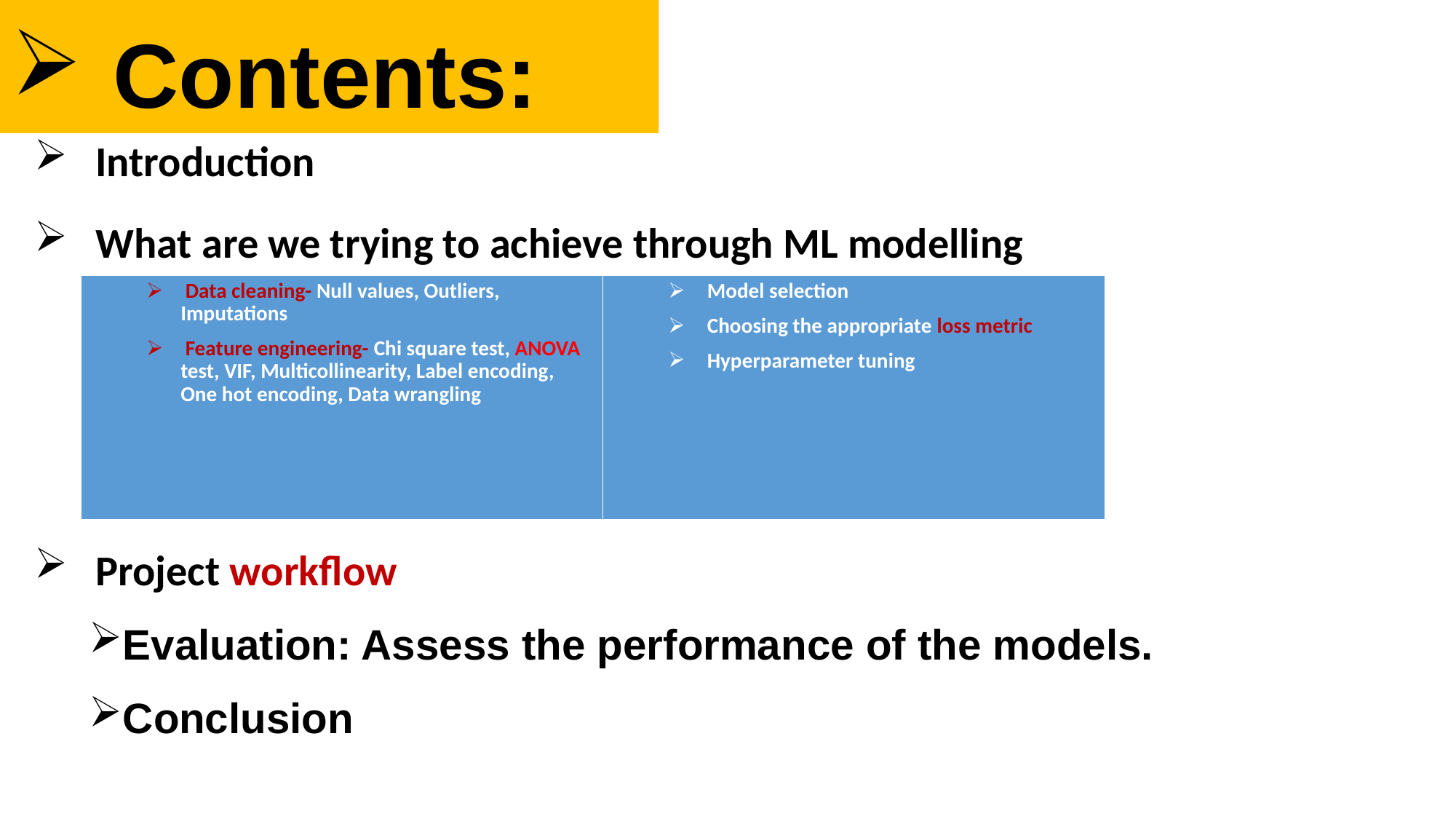

Contents:
Introduction
What are we trying to achieve through ML modelling

Project workflow
Evaluation: Assess the performance of the models.
Conclusion

| Data cleaning- Null values, Outliers, Imputations Feature engineering- Chi square test, ANOVA test, VIF, Multicollinearity, Label encoding, One hot encoding, Data wrangling | Model selection Choosing the appropriate loss metric Hyperparameter tuning |
| --- | --- |